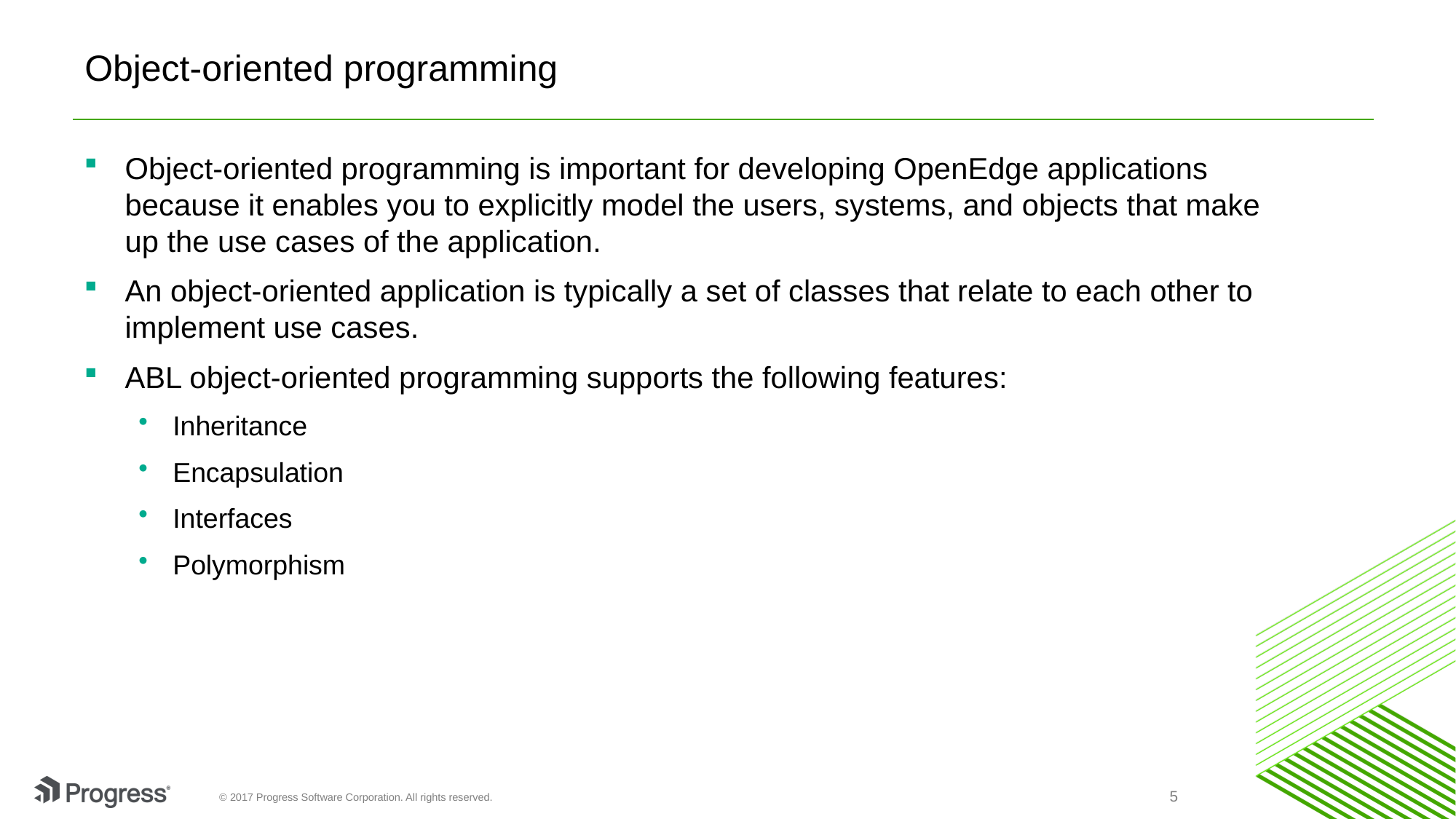

# Object-oriented programming
Object-oriented programming is important for developing OpenEdge applications because it enables you to explicitly model the users, systems, and objects that make up the use cases of the application.
An object-oriented application is typically a set of classes that relate to each other to implement use cases.
ABL object-oriented programming supports the following features:
Inheritance
Encapsulation
Interfaces
Polymorphism